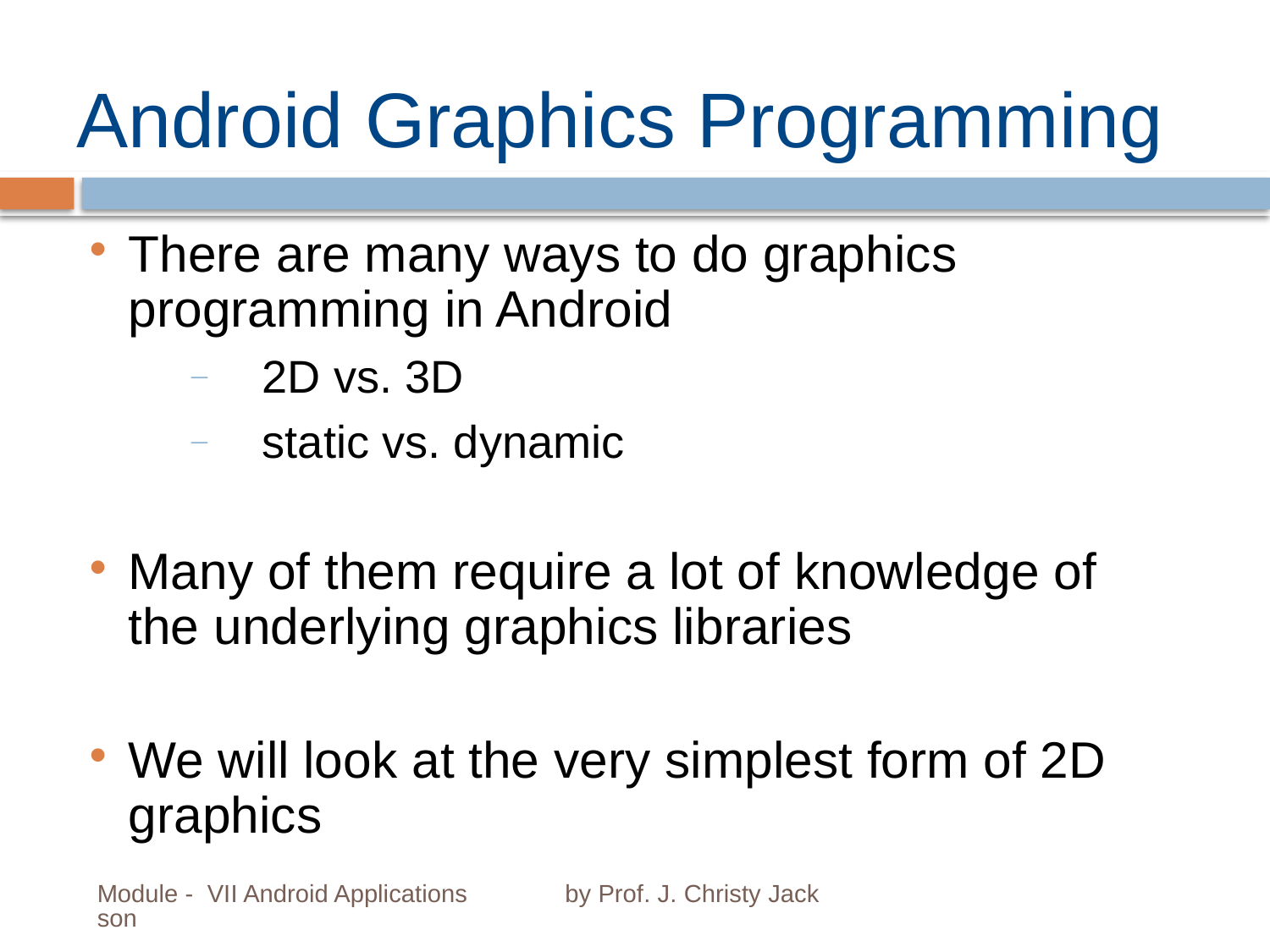

# Android Graphics Programming
There are many ways to do graphics programming in Android
2D vs. 3D
static vs. dynamic

Many of them require a lot of knowledge of the underlying graphics libraries

We will look at the very simplest form of 2D graphics
Module -  VII Android Applications              by Prof. J. Christy Jackson